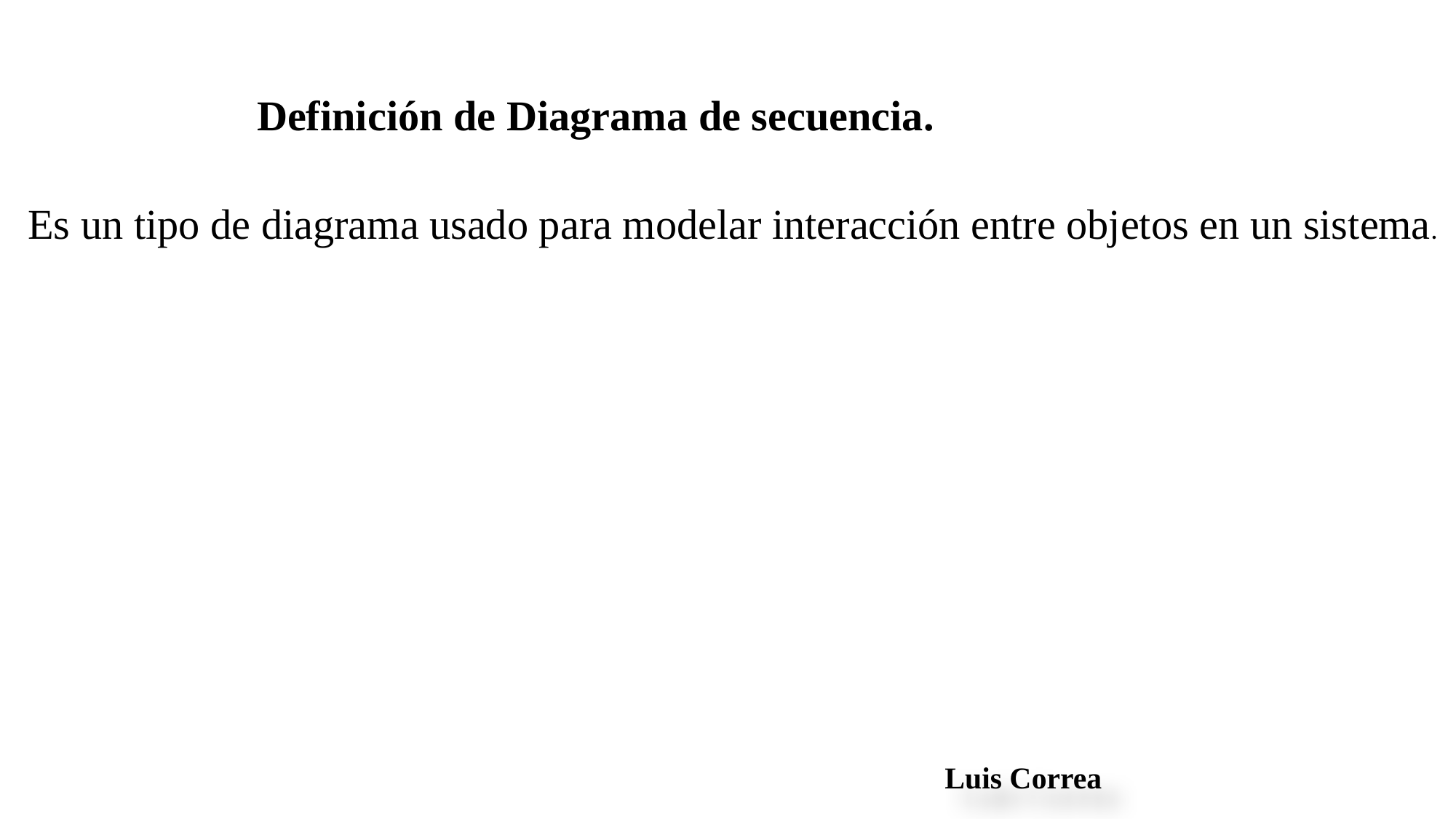

Definición de Diagrama de secuencia.
Es un tipo de diagrama usado para modelar interacción entre objetos en un sistema.

Luis Correa